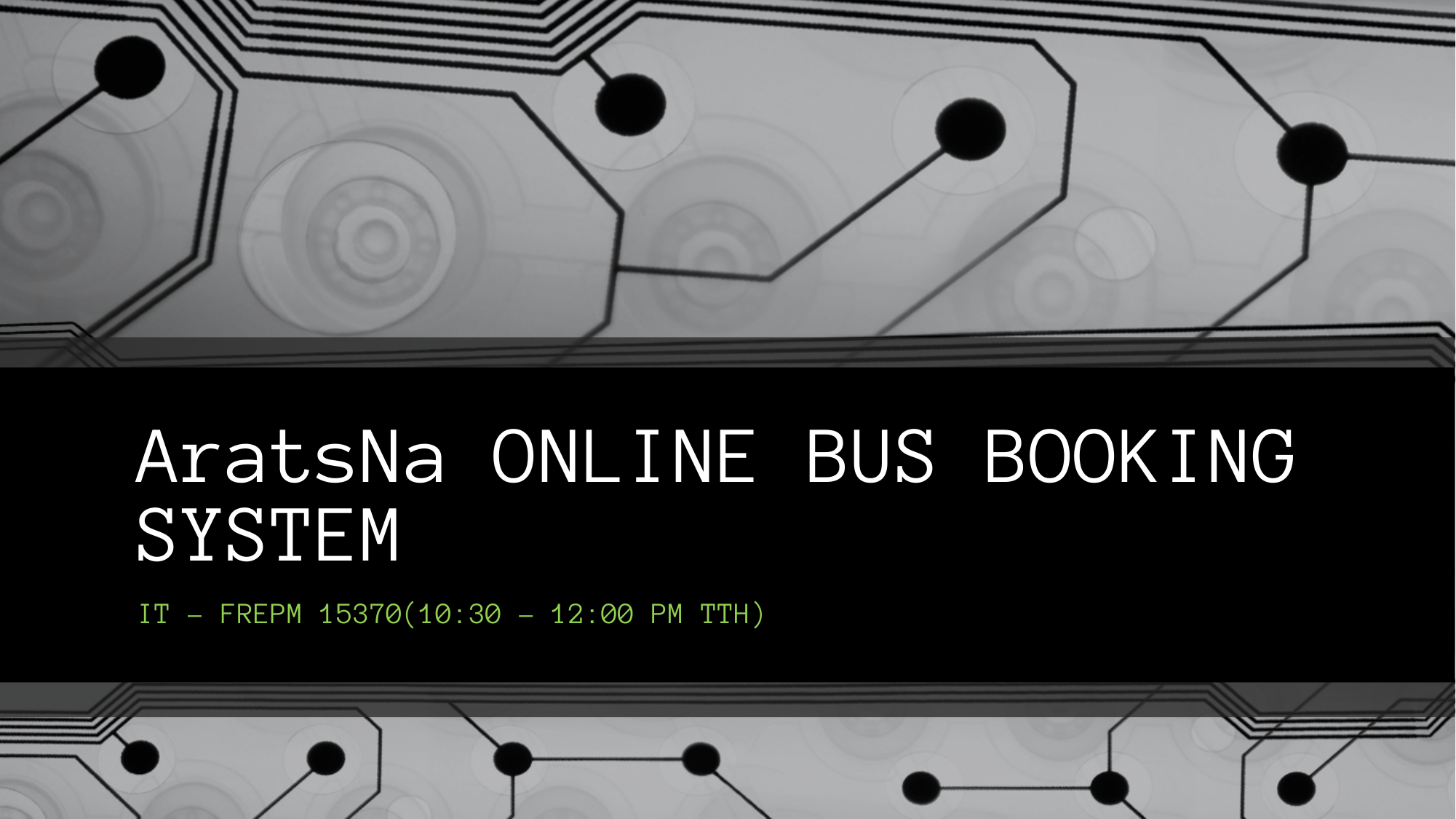

# AratsNa ONLINE BUS BOOKING SYSTEM
IT – FREPM 15370(10:30 – 12:00 PM TTH)